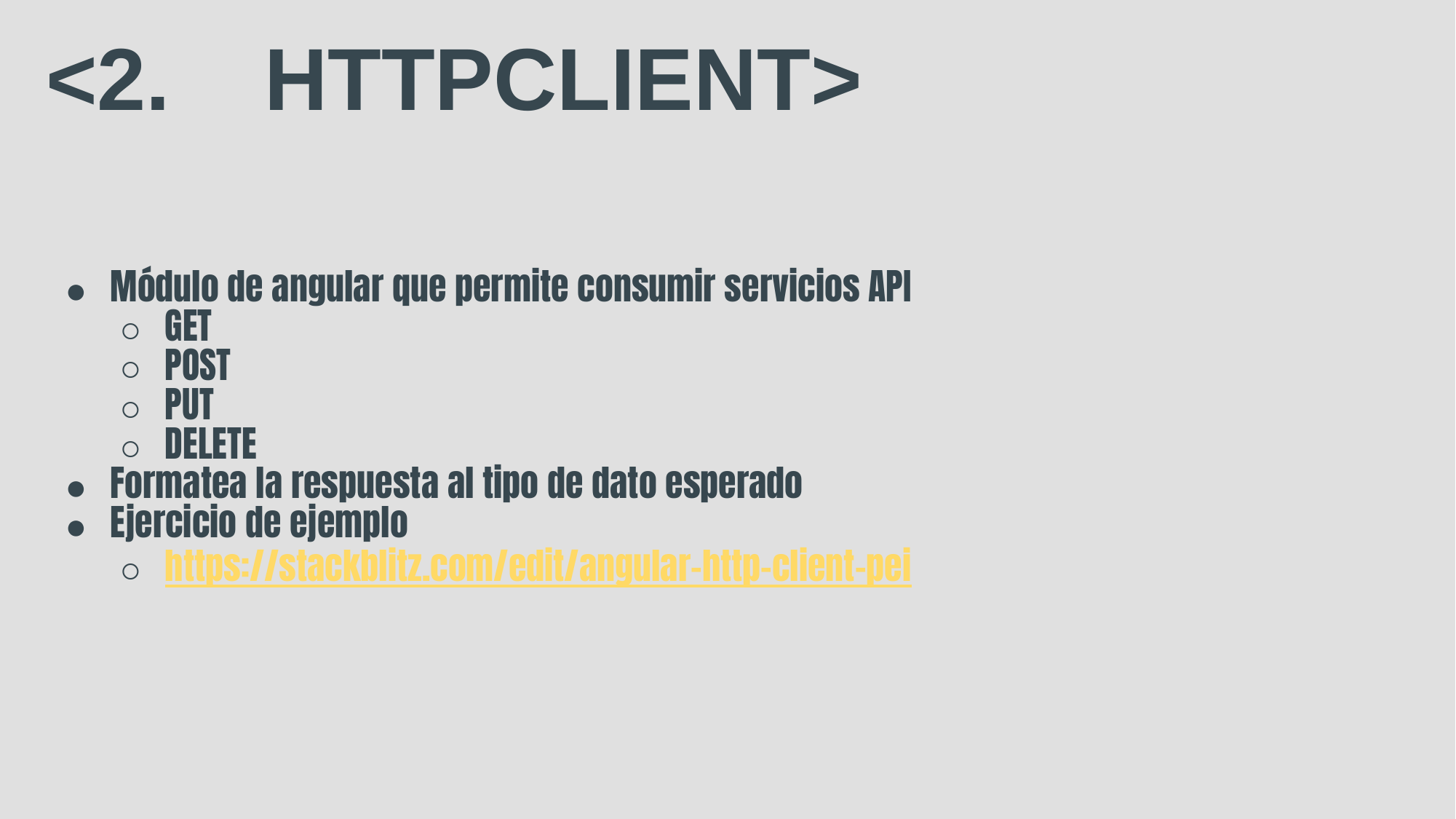

<2.	HTTPCLIENT>
Módulo de angular que permite consumir servicios API
GET
POST
PUT
DELETE
Formatea la respuesta al tipo de dato esperado
Ejercicio de ejemplo
https://stackblitz.com/edit/angular-http-client-pei